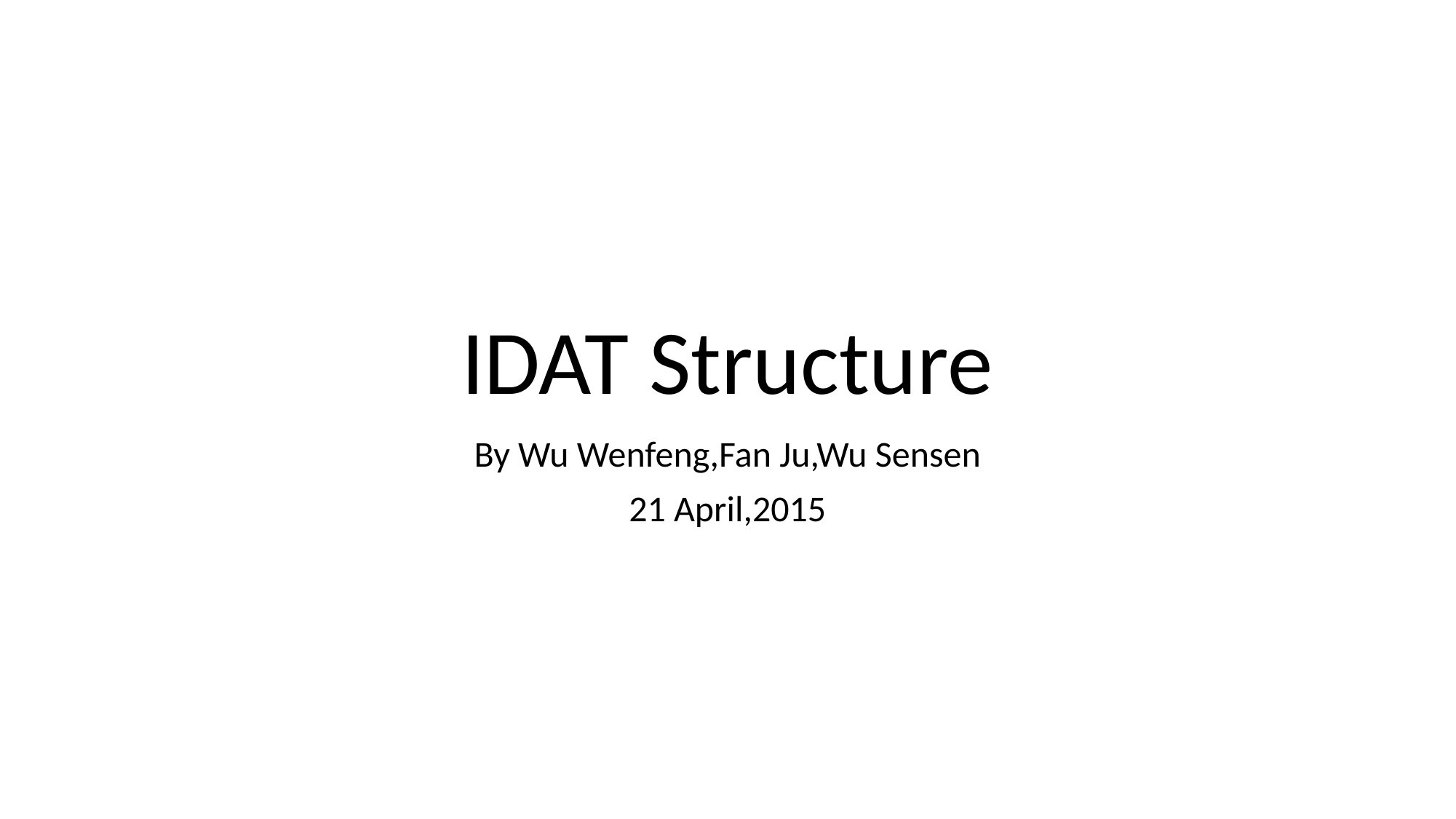

# IDAT Structure
By Wu Wenfeng,Fan Ju,Wu Sensen
21 April,2015